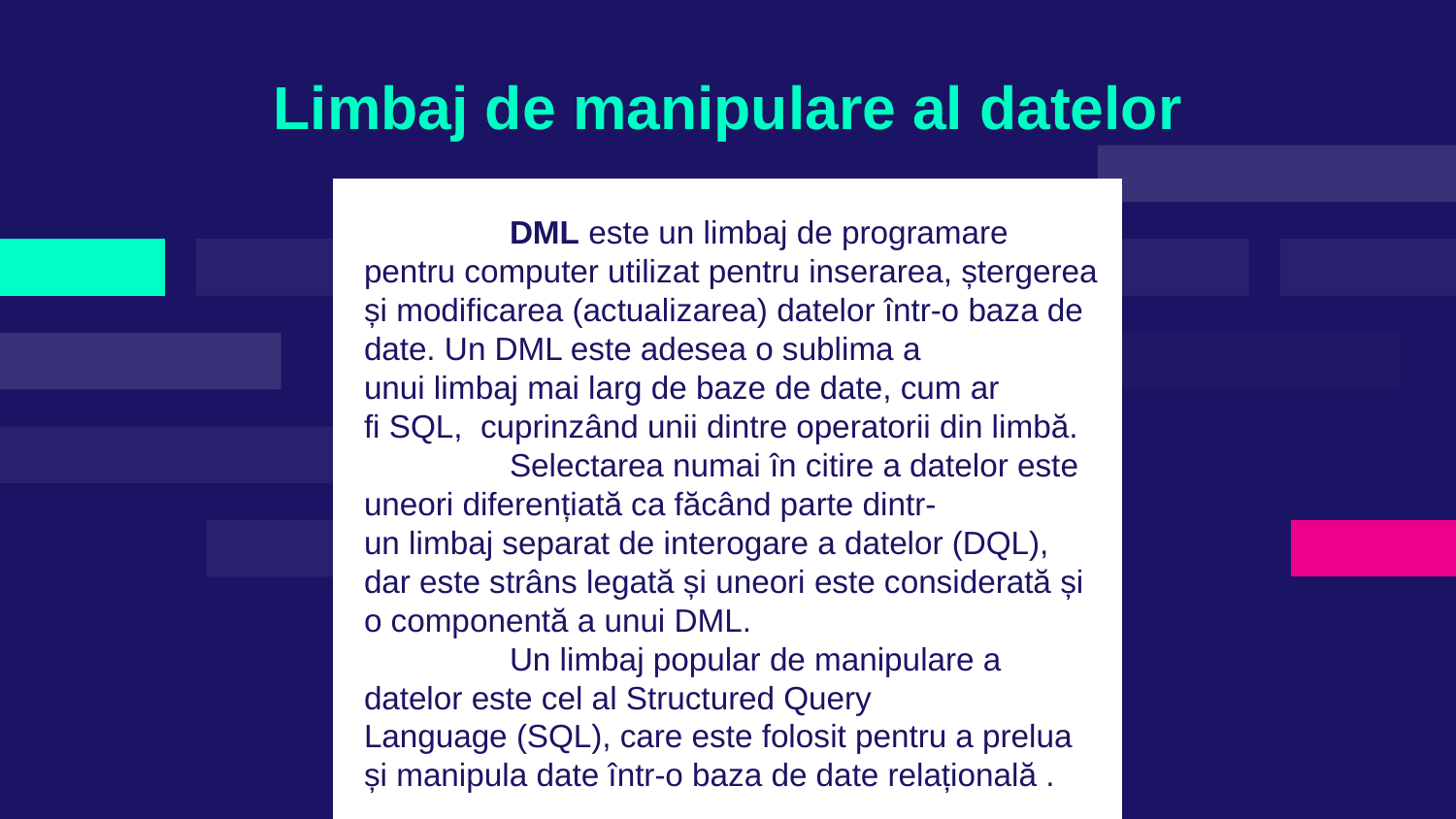

# Limbaj de manipulare al datelor
	DML este un limbaj de programare pentru computer utilizat pentru inserarea, ștergerea și modificarea (actualizarea) datelor într-o baza de date. Un DML este adesea o sublima a unui limbaj mai larg de baze de date, cum ar fi SQL,  cuprinzând unii dintre operatorii din limbă.
	Selectarea numai în citire a datelor este uneori diferențiată ca făcând parte dintr-un limbaj separat de interogare a datelor (DQL), dar este strâns legată și uneori este considerată și o componentă a unui DML.
	Un limbaj popular de manipulare a datelor este cel al Structured Query Language (SQL), care este folosit pentru a prelua și manipula date într-o baza de date relațională .